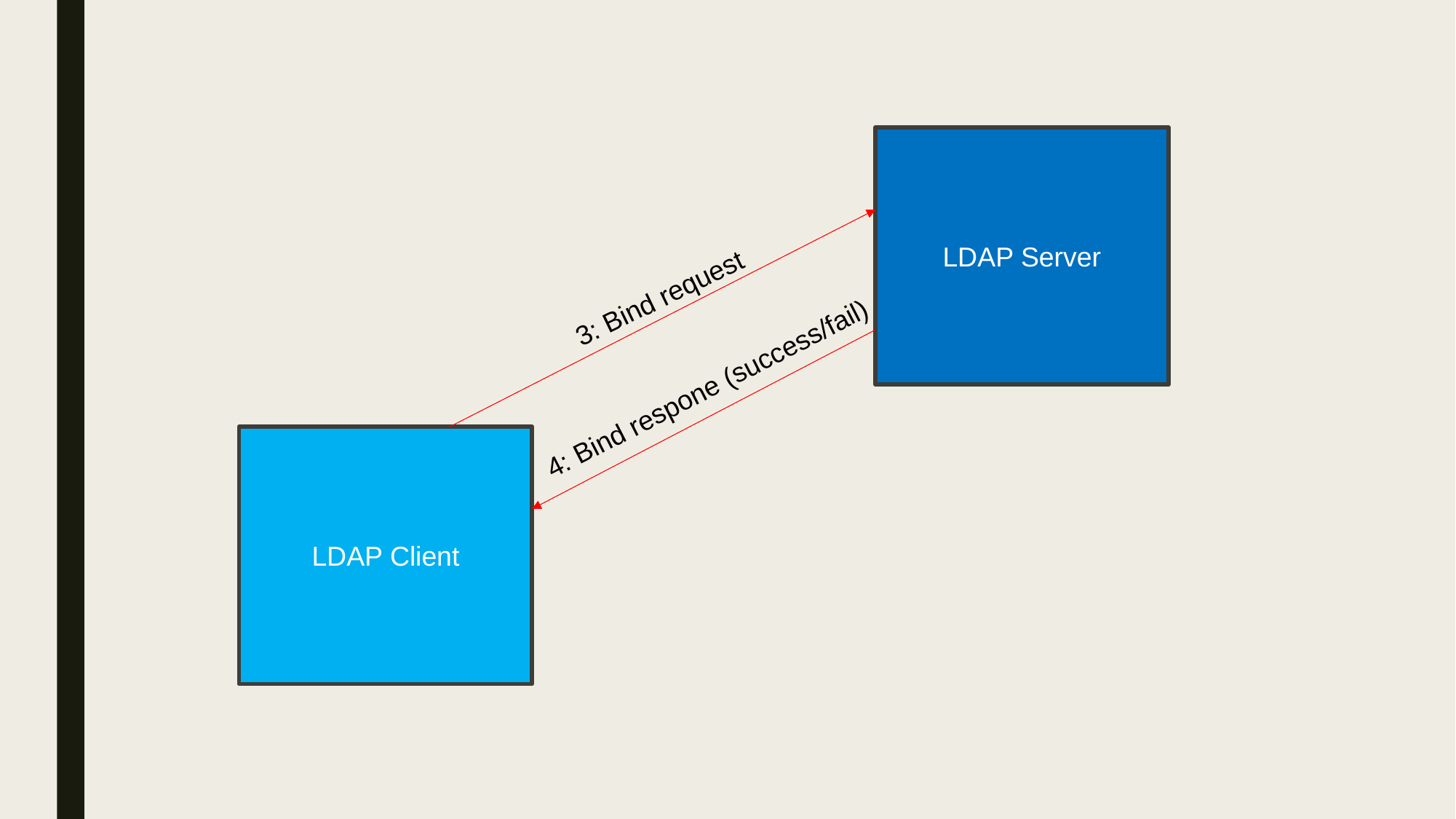

LDAP Server
3: Bind request
4: Bind respone (success/fail)
LDAP Client